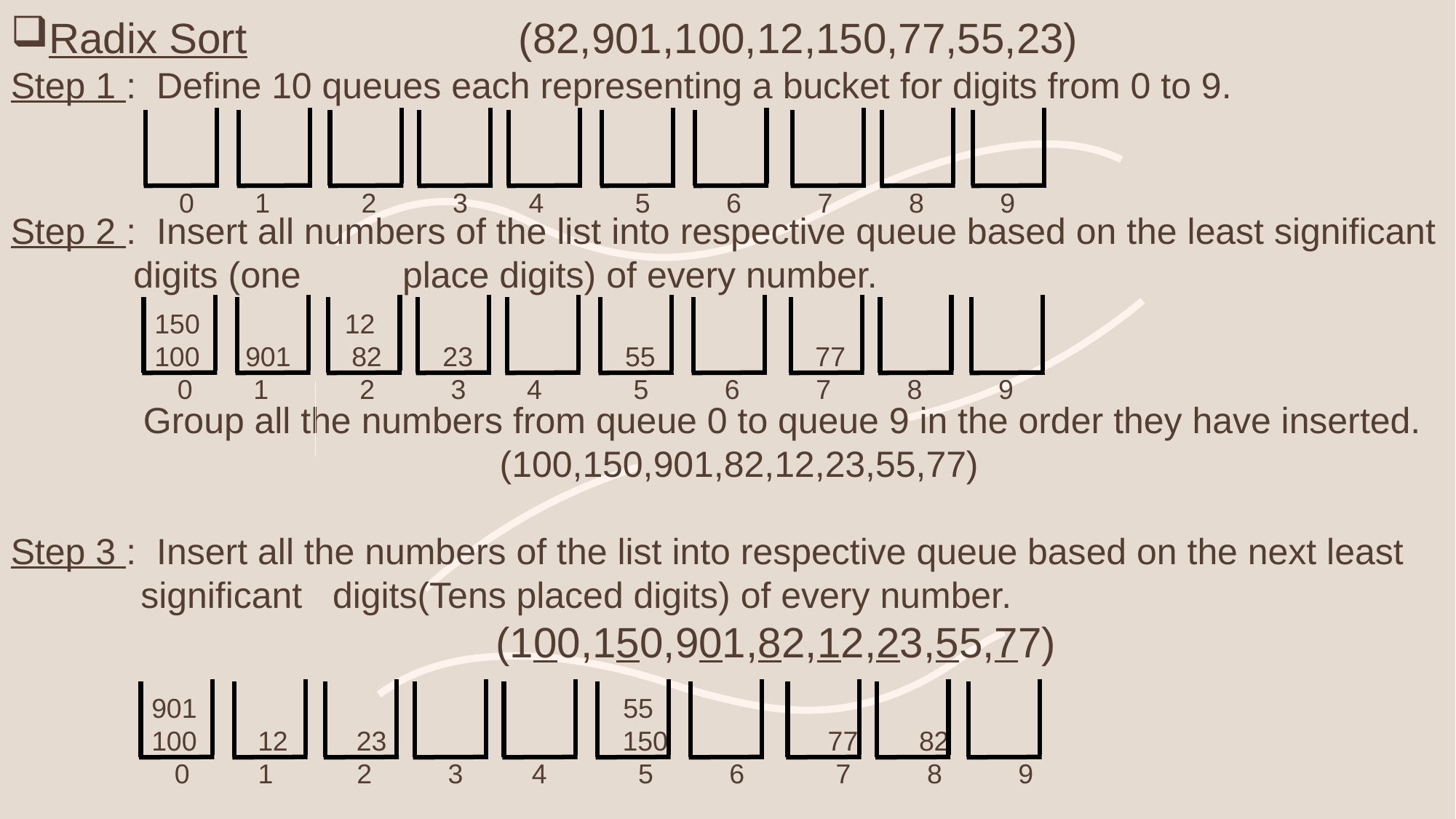

Radix Sort                       (82,901,100,12,150,77,55,23)
Step 1 :  Define 10 queues each representing a bucket for digits from 0 to 9.

Step 2 :  Insert all numbers of the list into respective queue based on the least significant digits (one          place digits) of every number.

             Group all the numbers from queue 0 to queue 9 in the order they have inserted.
                                                (100,150,901,82,12,23,55,77)

Step 3 :  Insert all the numbers of the list into respective queue based on the next least significant   digits(Tens placed digits) of every number.
                                         (100,150,901,82,12,23,55,77)

   0        1            2          3        4            5          6          7          8          9
                   12
100      901        82        23                    55                     77
   0        1            2          3        4            5          6          7          8          9
901                                                        55
100        12         23                               150                     77        82
   0         1           2          3         4            5          6            7          8          9